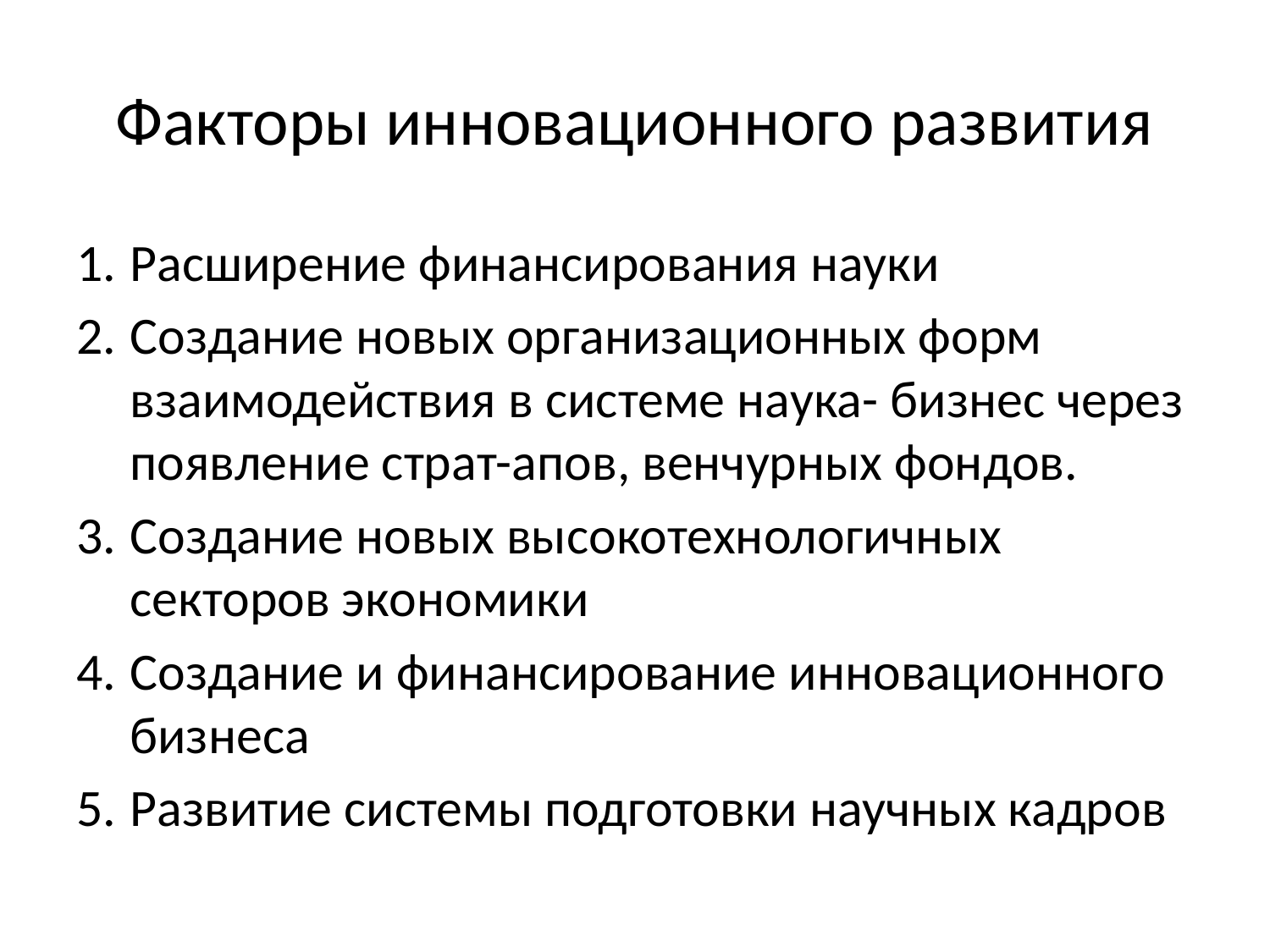

# Факторы инновационного развития
Расширение финансирования науки
Создание новых организационных форм взаимодействия в системе наука- бизнес через появление страт-апов, венчурных фондов.
Создание новых высокотехнологичных секторов экономики
Создание и финансирование инновационного бизнеса
Развитие системы подготовки научных кадров